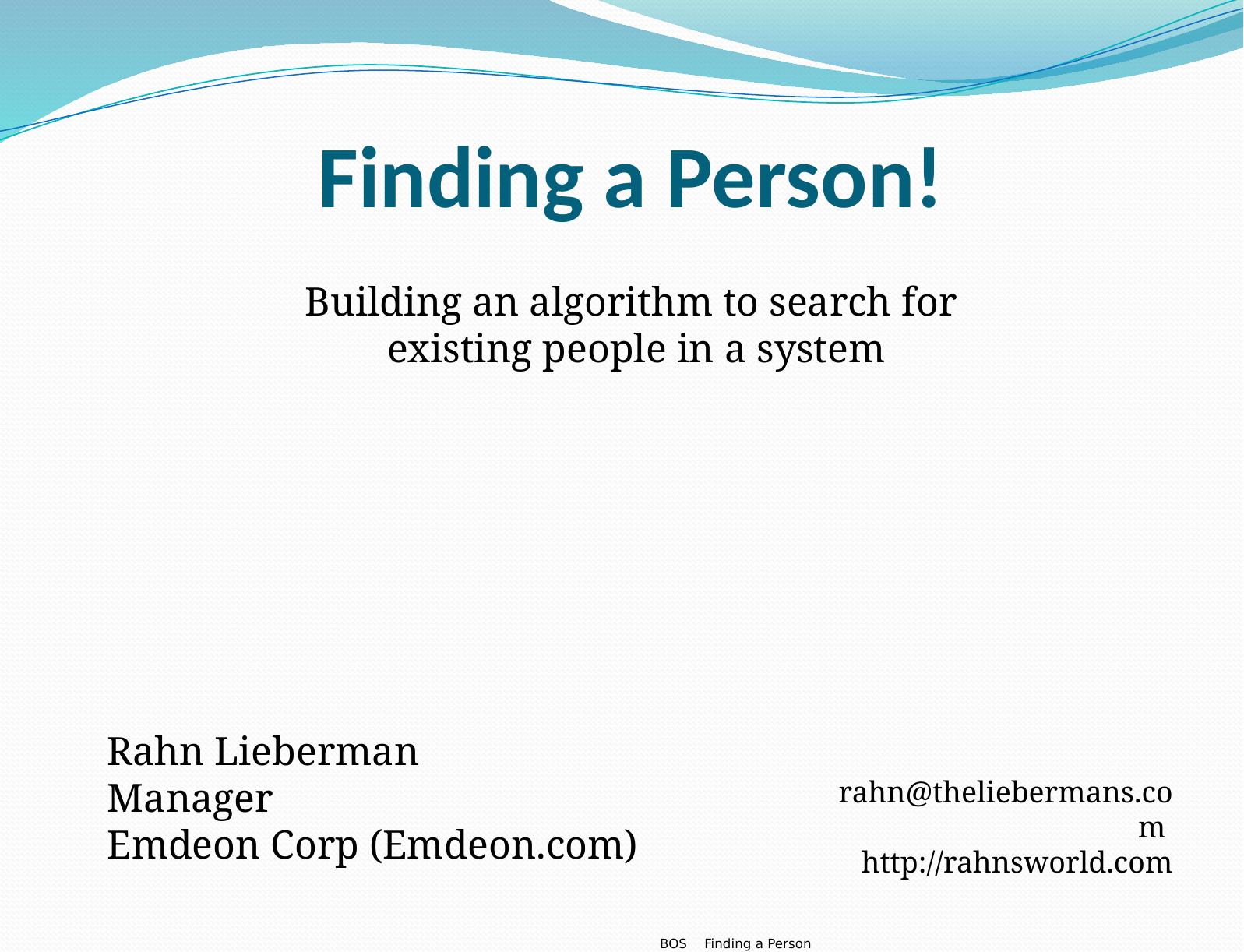

# Finding a Person!
Building an algorithm to search for
existing people in a system
Rahn Lieberman
Manager
Emdeon Corp (Emdeon.com)
rahn@theliebermans.com
http://rahnsworld.com